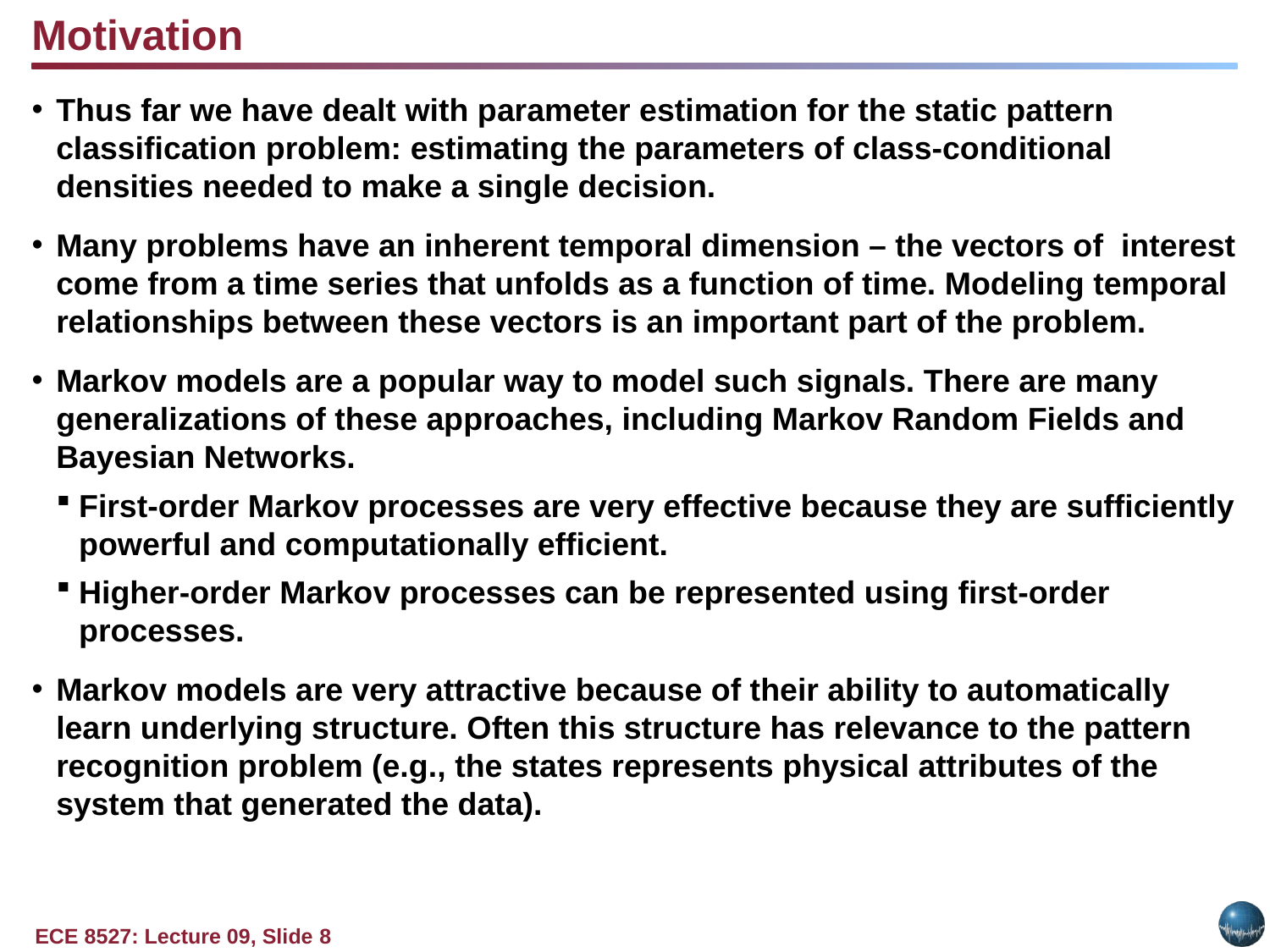

Motivation

Thus far we have dealt with parameter estimation for the static pattern classification problem: estimating the parameters of class-conditional densities needed to make a single decision.
Many problems have an inherent temporal dimension – the vectors of  interest come from a time series that unfolds as a function of time. Modeling temporal relationships between these vectors is an important part of the problem.
Markov models are a popular way to model such signals. There are many generalizations of these approaches, including Markov Random Fields and Bayesian Networks.
First-order Markov processes are very effective because they are sufficiently powerful and computationally efficient.
Higher-order Markov processes can be represented using first-order processes.
Markov models are very attractive because of their ability to automatically learn underlying structure. Often this structure has relevance to the pattern recognition problem (e.g., the states represents physical attributes of the system that generated the data).